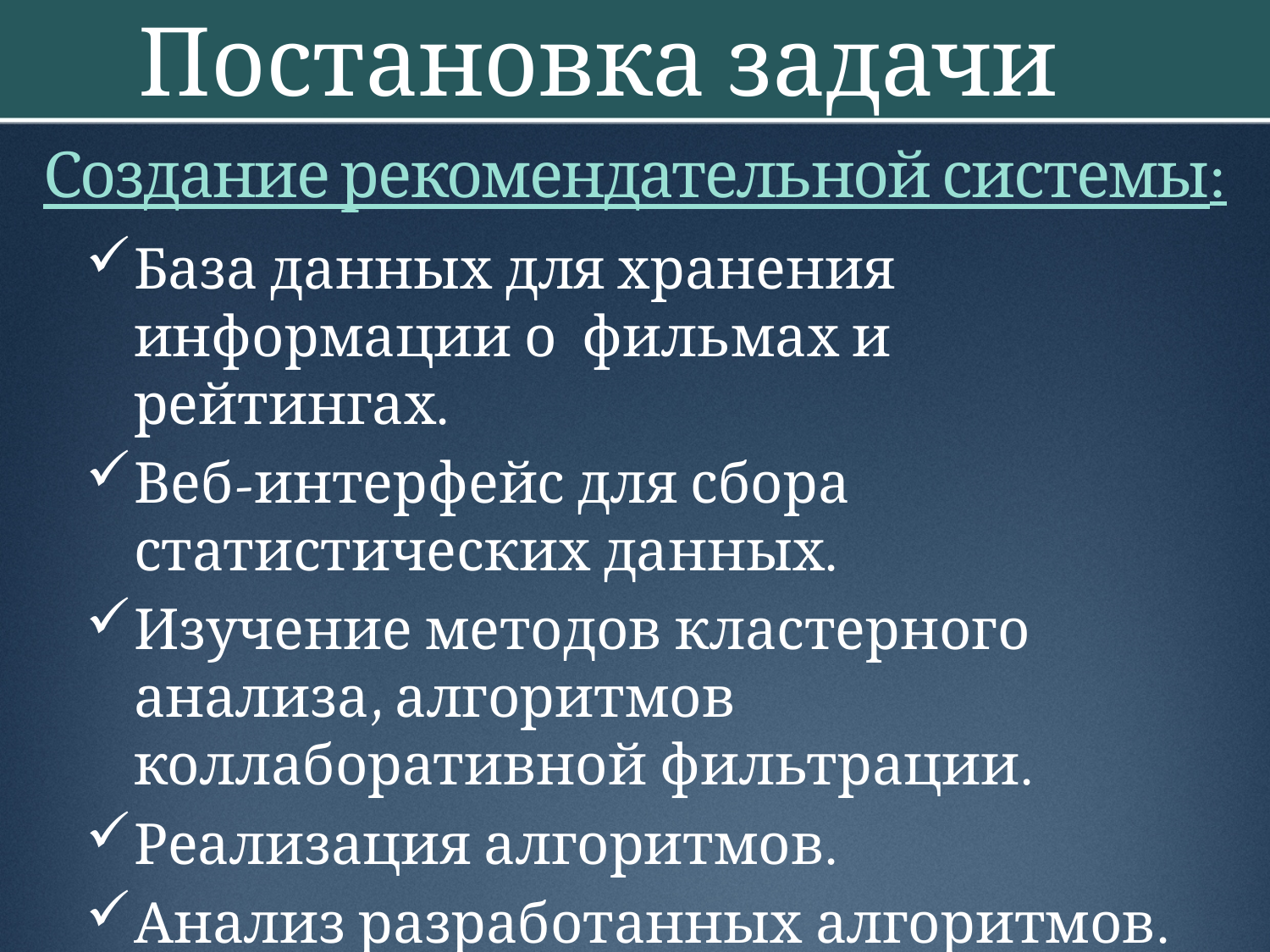

# Постановка задачи
Создание рекомендательной системы:
База данных для хранения информации о  фильмах и рейтингах.
Веб-интерфейс для сбора статистических данных.
Изучение методов кластерного анализа, алгоритмов коллаборативной фильтрации.
Реализация алгоритмов.
Анализ разработанных алгоритмов.
Создание персональных рекомендаций.